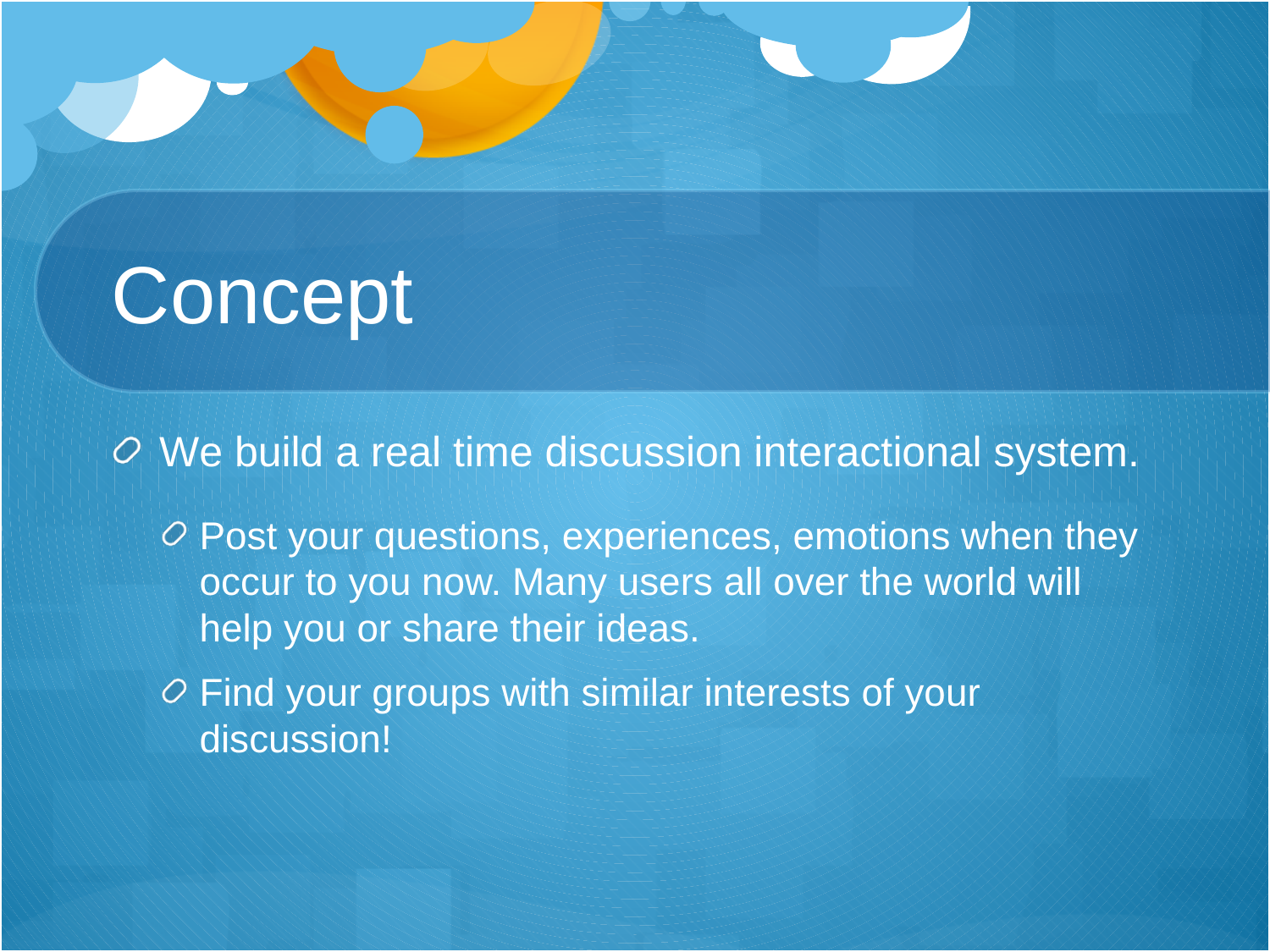

# Concept
We build a real time discussion interactional system.
Post your questions, experiences, emotions when they occur to you now. Many users all over the world will help you or share their ideas.
Find your groups with similar interests of your discussion!